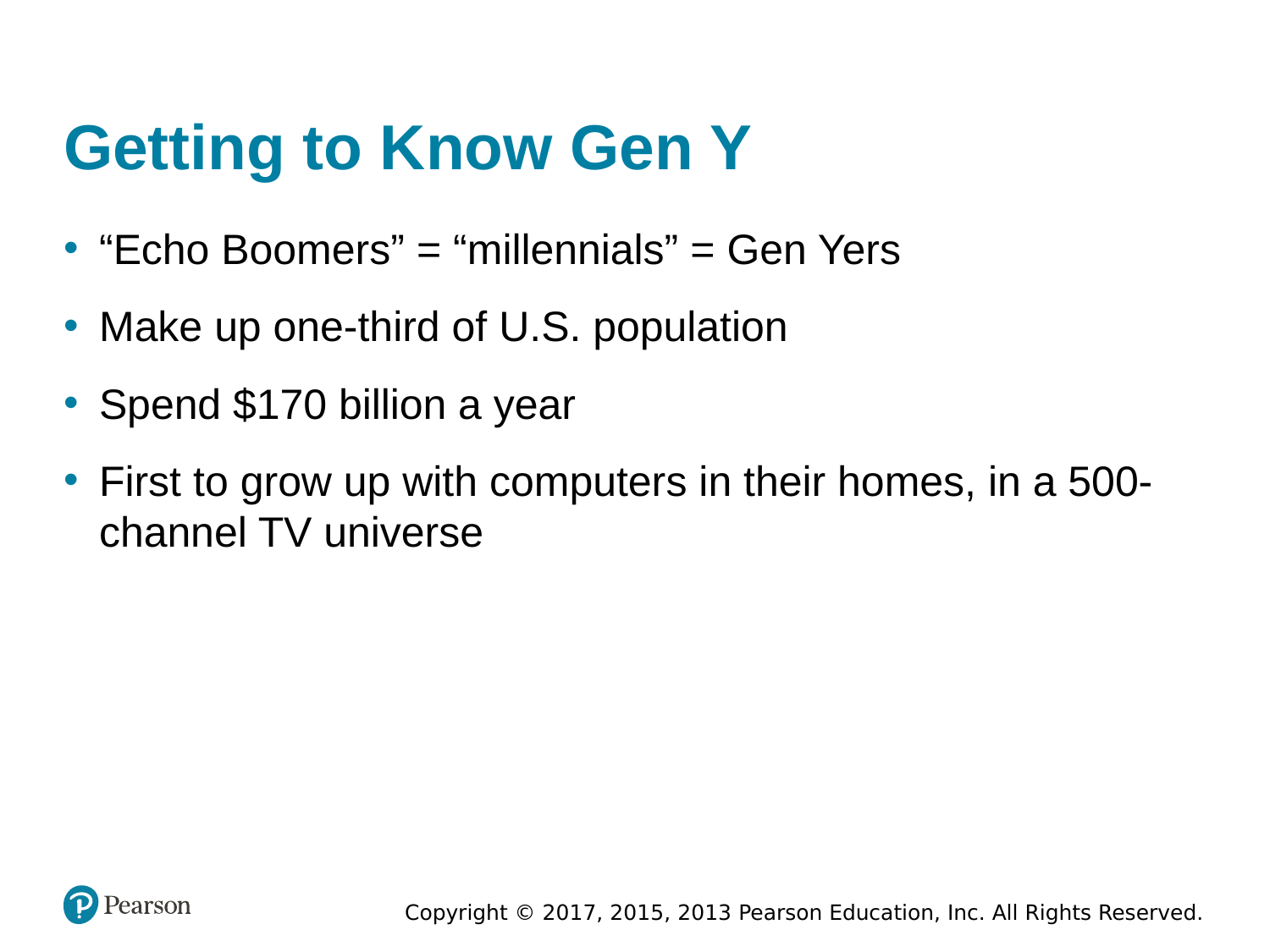

Getting to Know Gen Y
“Echo Boomers” = “millennials” = Gen Yers
Make up one-third of U.S. population
Spend $170 billion a year
First to grow up with computers in their homes, in a 500-channel TV universe